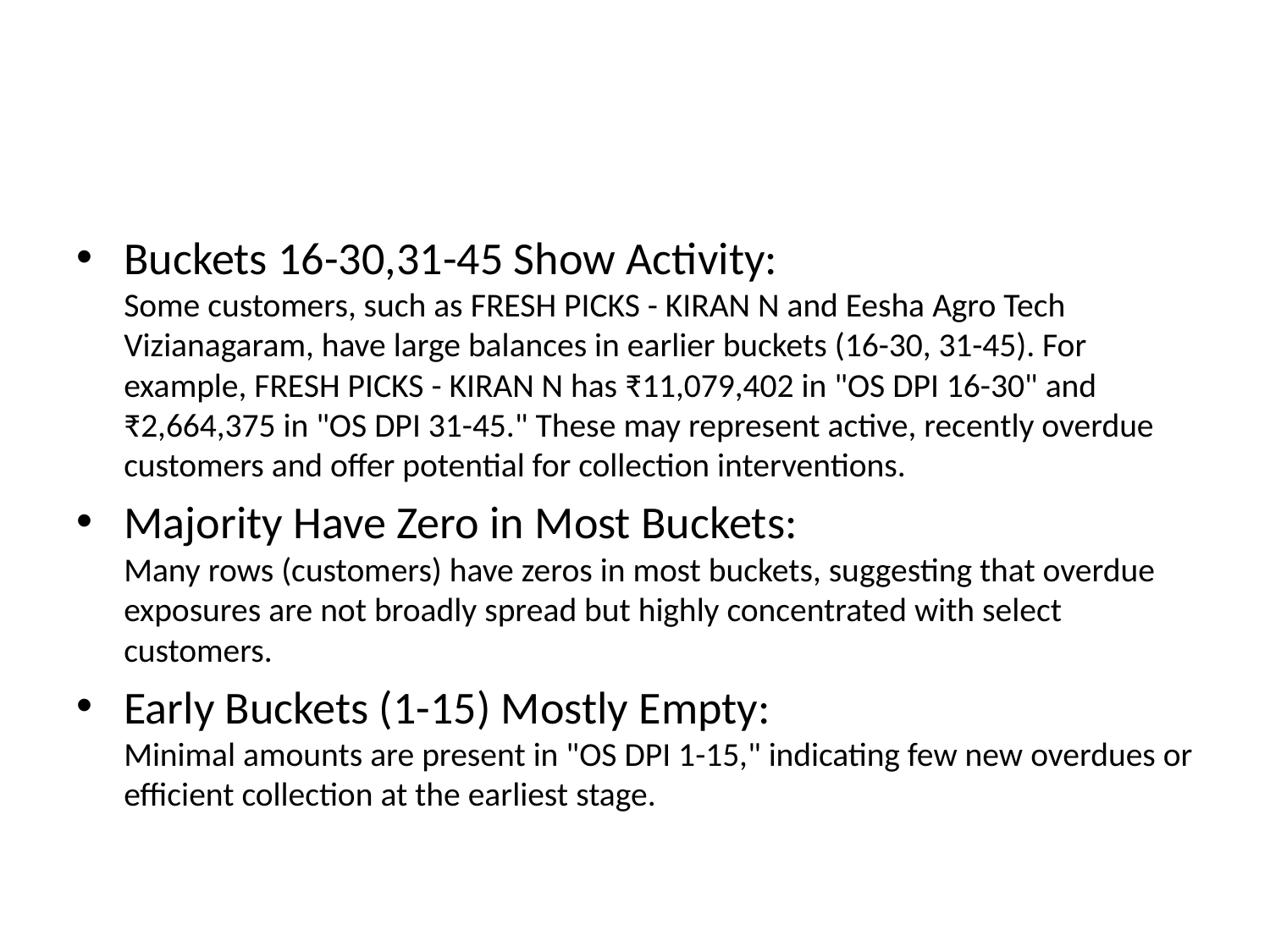

#
Buckets 16-30,31-45 Show Activity:
Some customers, such as FRESH PICKS - KIRAN N and Eesha Agro Tech Vizianagaram, have large balances in earlier buckets (16-30, 31-45). For example, FRESH PICKS - KIRAN N has ₹11,079,402 in "OS DPI 16-30" and ₹2,664,375 in "OS DPI 31-45." These may represent active, recently overdue customers and offer potential for collection interventions.
Majority Have Zero in Most Buckets:
Many rows (customers) have zeros in most buckets, suggesting that overdue exposures are not broadly spread but highly concentrated with select customers.
Early Buckets (1-15) Mostly Empty:
Minimal amounts are present in "OS DPI 1-15," indicating few new overdues or efficient collection at the earliest stage.